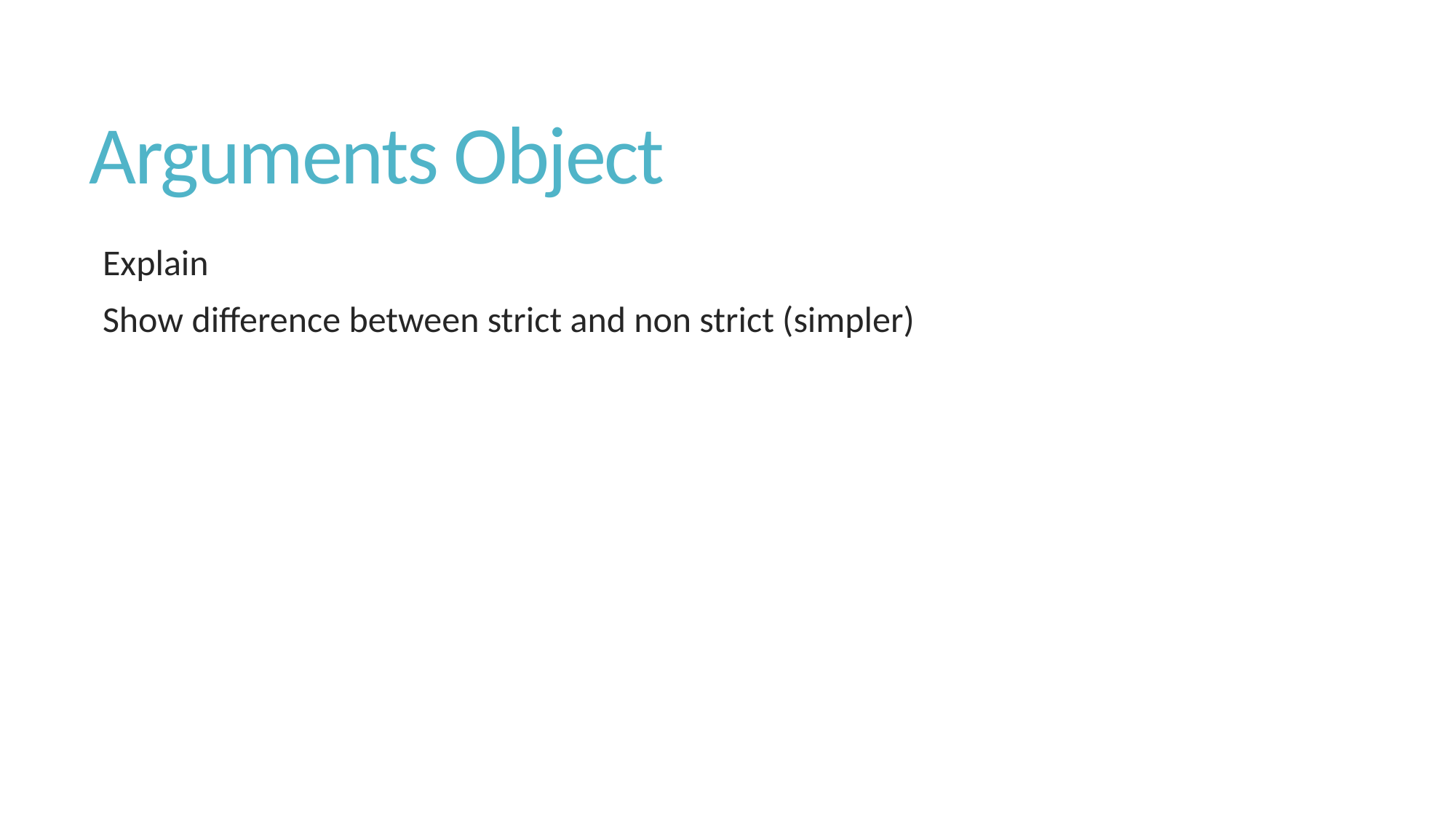

# Arguments Object
Explain
Show difference between strict and non strict (simpler)